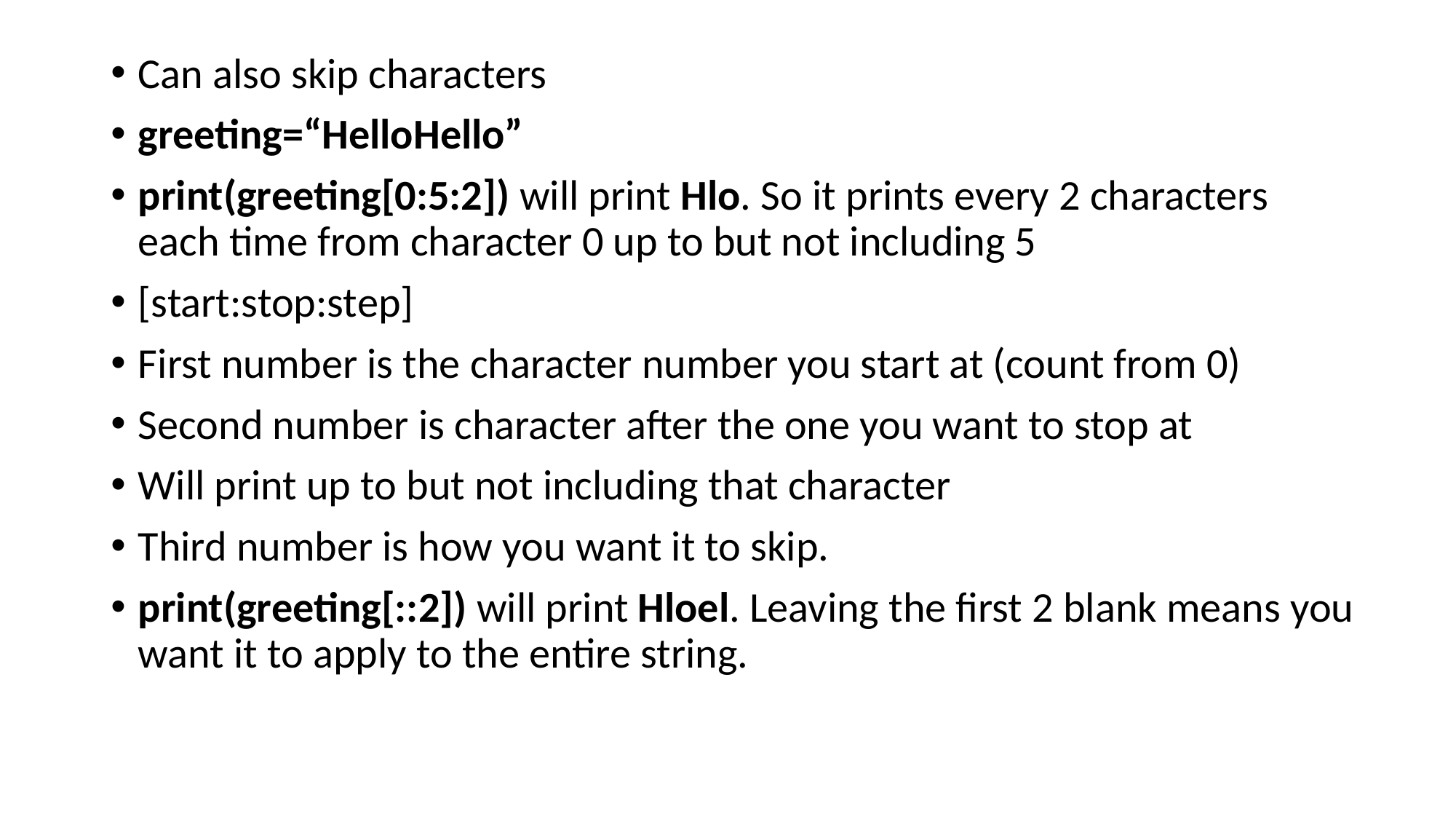

Can also skip characters
greeting=“HelloHello”
print(greeting[0:5:2]) will print Hlo. So it prints every 2 characters each time from character 0 up to but not including 5
[start:stop:step]
First number is the character number you start at (count from 0)
Second number is character after the one you want to stop at
Will print up to but not including that character
Third number is how you want it to skip.
print(greeting[::2]) will print Hloel. Leaving the first 2 blank means you want it to apply to the entire string.